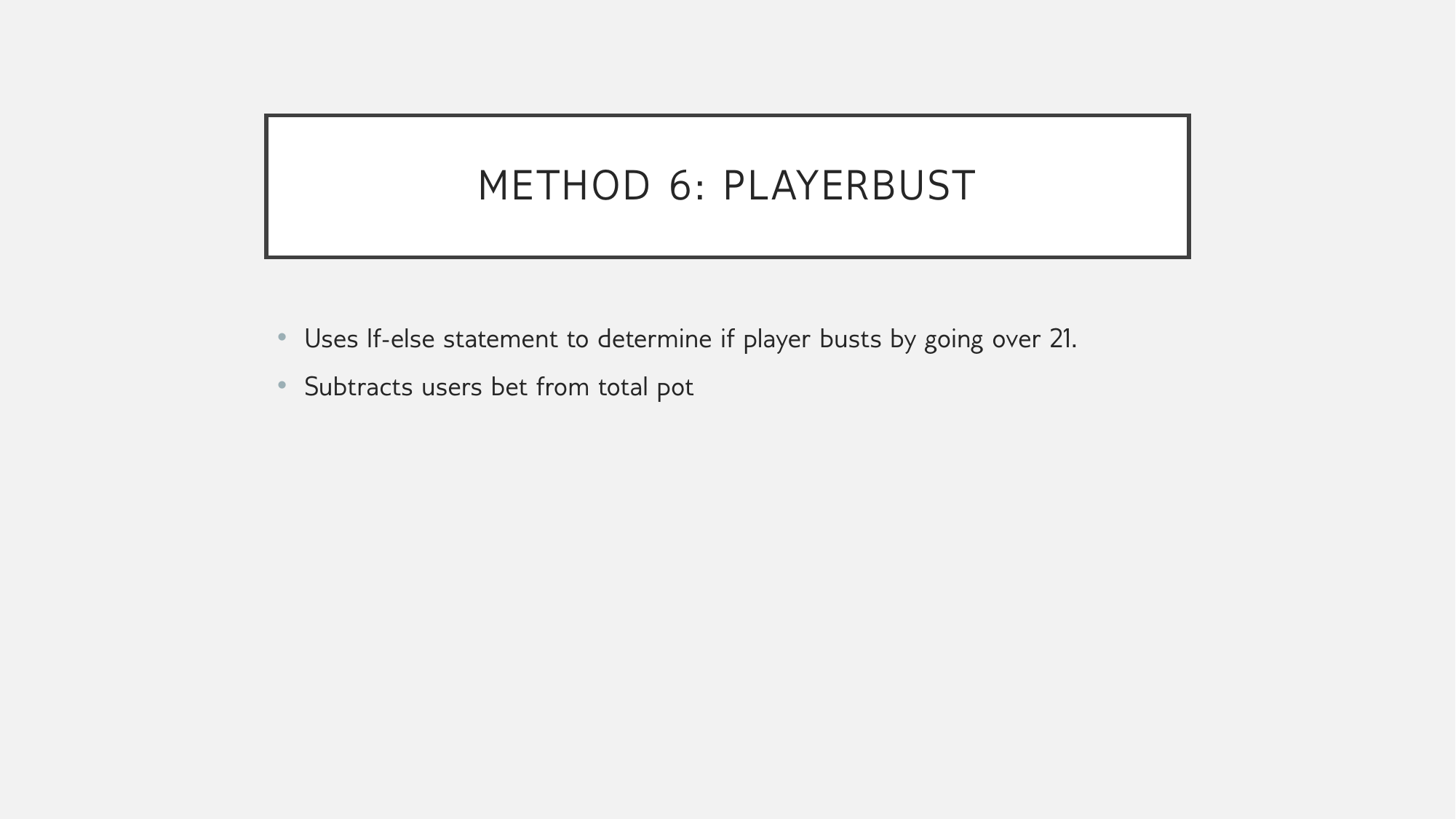

# Method 6: Playerbust
Uses If-else statement to determine if player busts by going over 21.
Subtracts users bet from total pot